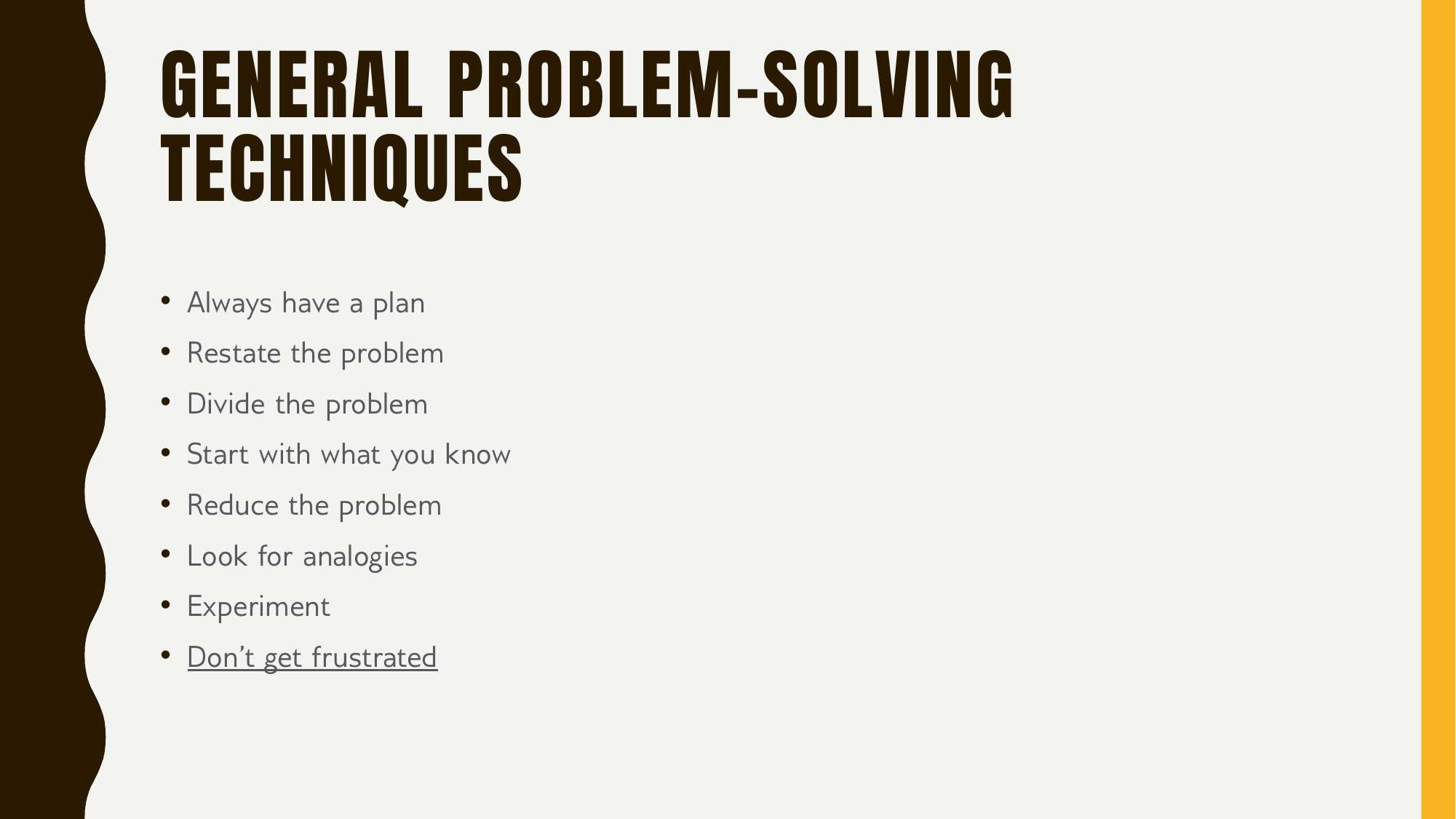

# General Problem-Solving Techniques
Always have a plan
Restate the problem
Divide the problem
Start with what you know
Reduce the problem
Look for analogies
Experiment
Don’t get frustrated